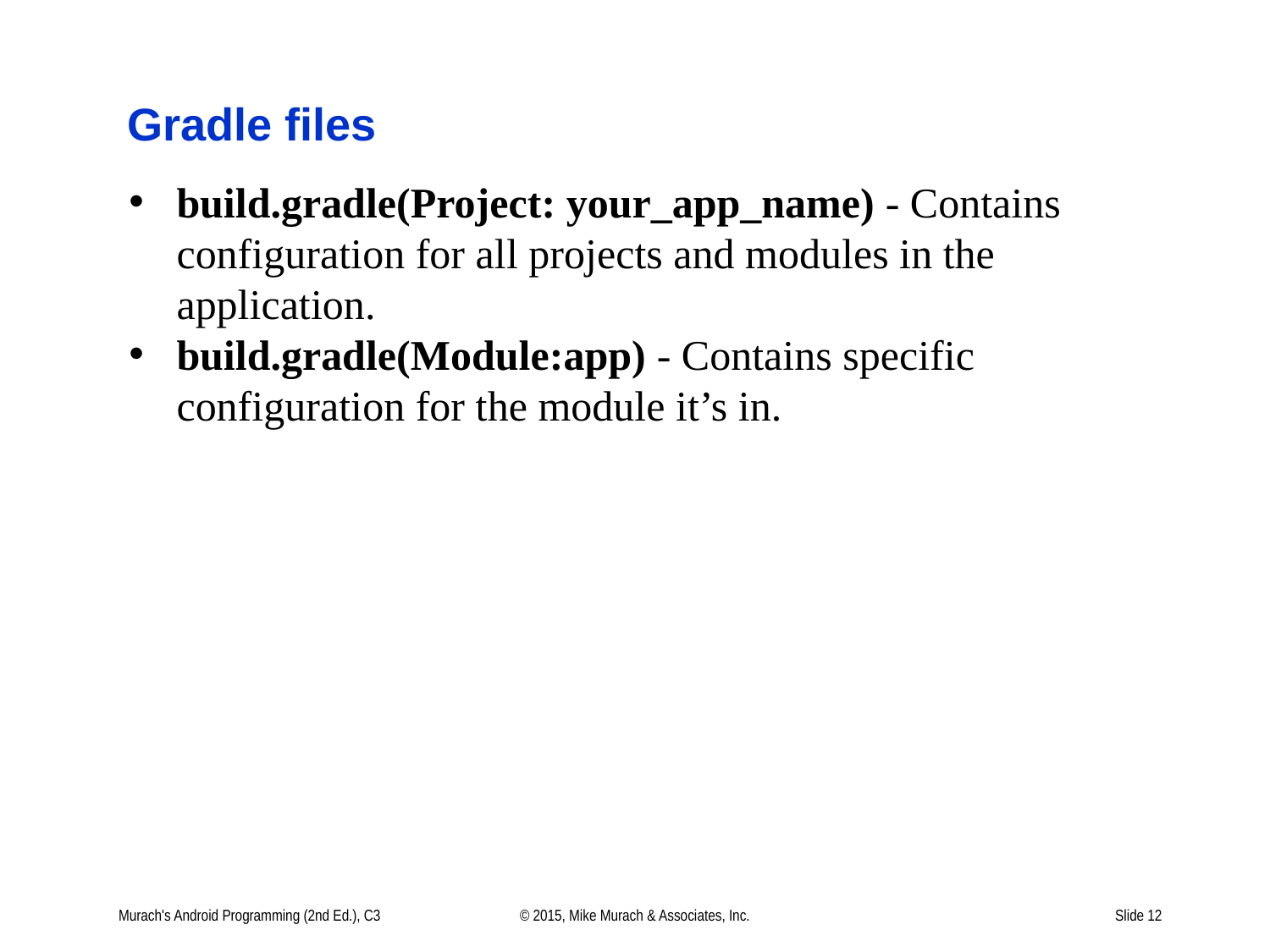

# Gradle files
build.gradle(Project: your_app_name) - Contains configuration for all projects and modules in the application.
build.gradle(Module:app) - Contains specific configuration for the module it’s in.
Murach's Android Programming (2nd Ed.), C3
© 2015, Mike Murach & Associates, Inc.

Slide 12